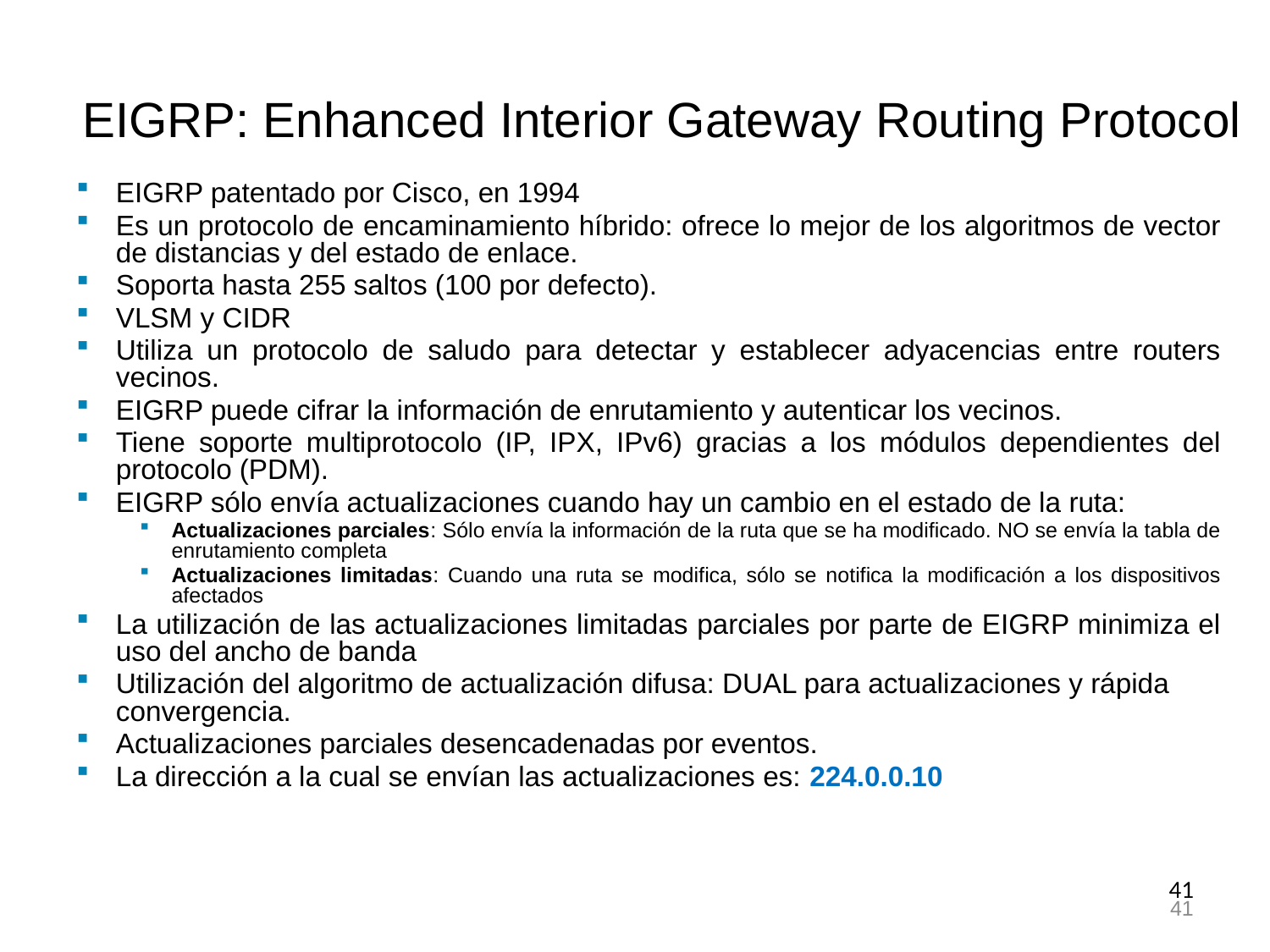

EIGRP: Enhanced Interior Gateway Routing Protocol
EIGRP patentado por Cisco, en 1994
Es un protocolo de encaminamiento híbrido: ofrece lo mejor de los algoritmos de vector de distancias y del estado de enlace.
Soporta hasta 255 saltos (100 por defecto).
VLSM y CIDR
Utiliza un protocolo de saludo para detectar y establecer adyacencias entre routers vecinos.
EIGRP puede cifrar la información de enrutamiento y autenticar los vecinos.
Tiene soporte multiprotocolo (IP, IPX, IPv6) gracias a los módulos dependientes del protocolo (PDM).
EIGRP sólo envía actualizaciones cuando hay un cambio en el estado de la ruta:
Actualizaciones parciales: Sólo envía la información de la ruta que se ha modificado. NO se envía la tabla de enrutamiento completa
Actualizaciones limitadas: Cuando una ruta se modifica, sólo se notifica la modificación a los dispositivos afectados
La utilización de las actualizaciones limitadas parciales por parte de EIGRP minimiza el uso del ancho de banda
Utilización del algoritmo de actualización difusa: DUAL para actualizaciones y rápida convergencia.
Actualizaciones parciales desencadenadas por eventos.
La dirección a la cual se envían las actualizaciones es: 224.0.0.10

41
41